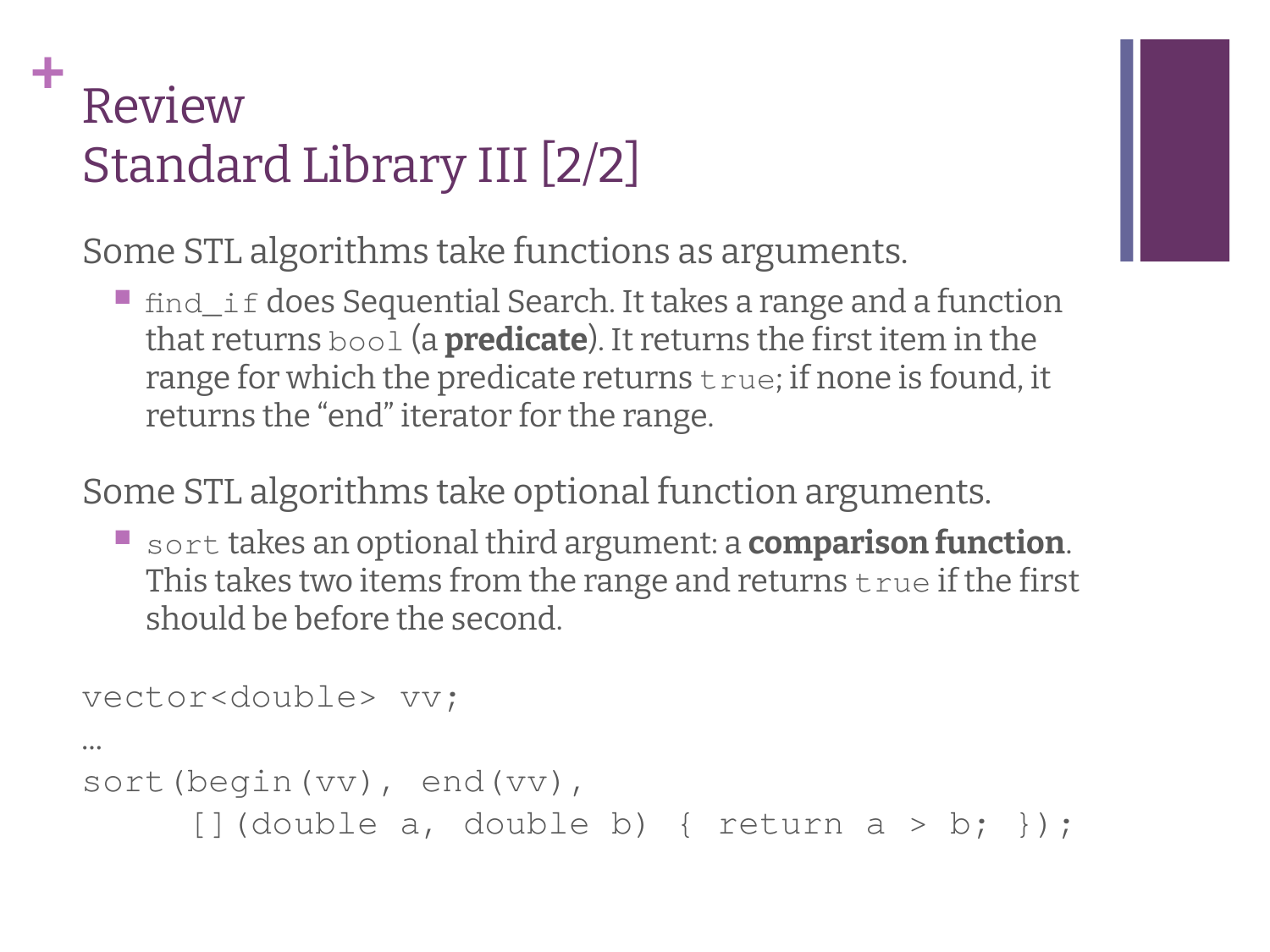

# Review Standard Library III [2/2]
Some STL algorithms take functions as arguments.
find_if does Sequential Search. It takes a range and a function that returns bool (a predicate). It returns the first item in the range for which the predicate returns true; if none is found, it returns the “end” iterator for the range.
Some STL algorithms take optional function arguments.
sort takes an optional third argument: a comparison function. This takes two items from the range and returns true if the first should be before the second.
vector<double> vv;
…
sort(begin(vv), end(vv),
     [](double a, double b) { return a > b; });